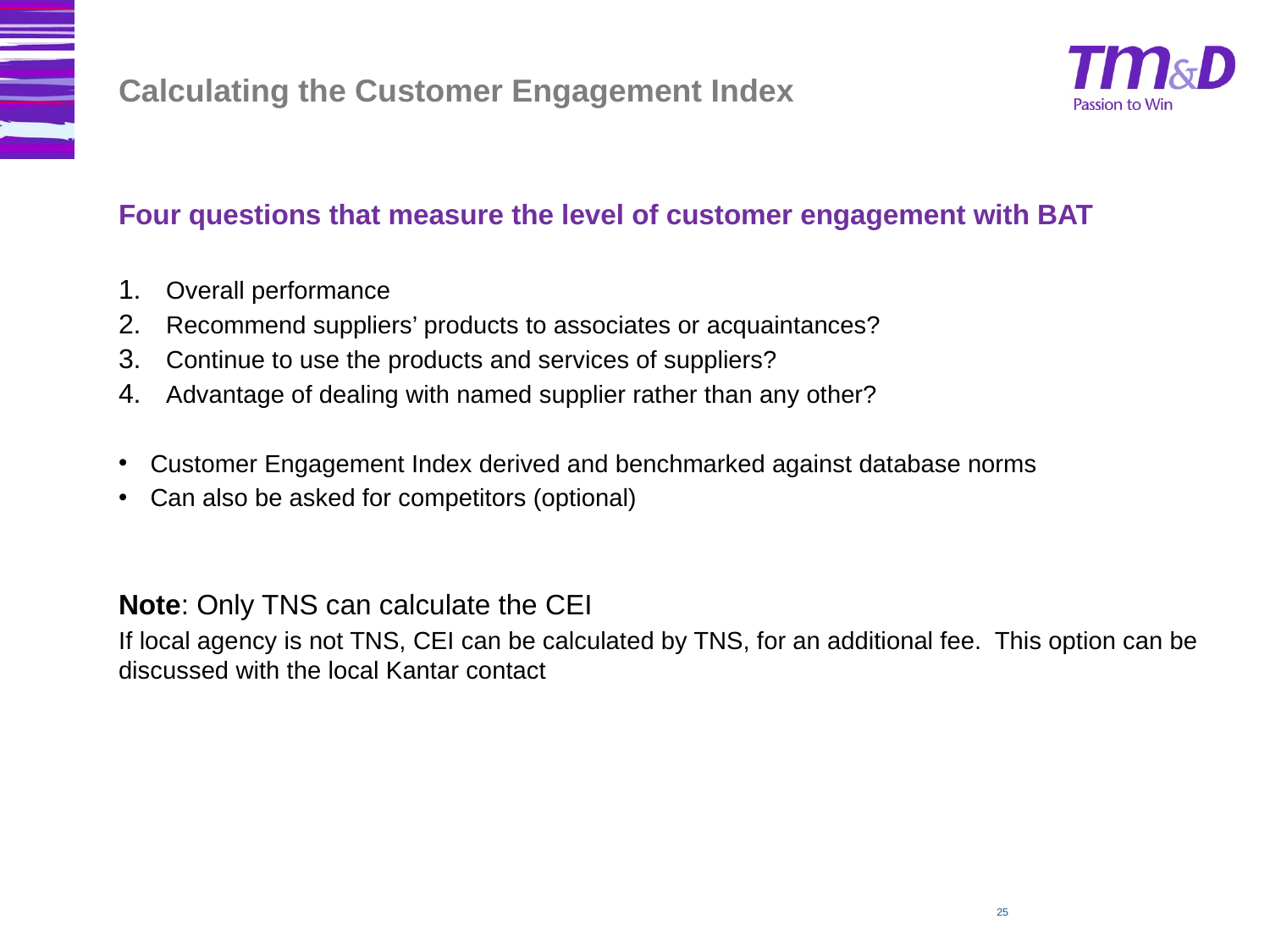

# Calculating the Customer Engagement Index
Four questions that measure the level of customer engagement with BAT

Overall performance
Recommend suppliers’ products to associates or acquaintances?
Continue to use the products and services of suppliers?
Advantage of dealing with named supplier rather than any other?

 Customer Engagement Index derived and benchmarked against database norms
 Can also be asked for competitors (optional)

Note: Only TNS can calculate the CEI
If local agency is not TNS, CEI can be calculated by TNS, for an additional fee.  This option can be discussed with the local Kantar contact

25